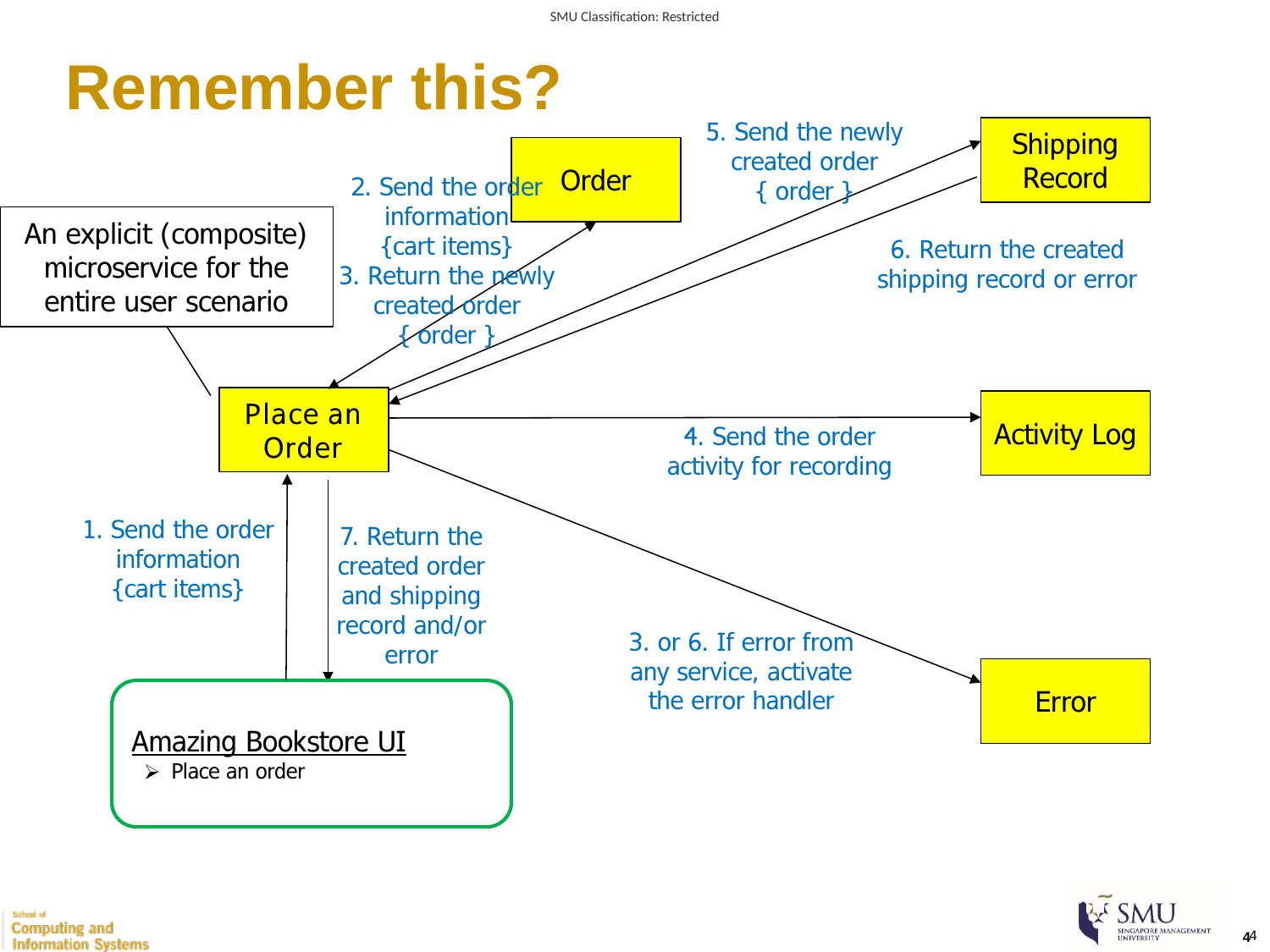

# Remember this?
5. Send the newly created order
{ order }
Shipping Record
Order
2. Send the order information
{cart items}
3. Return the newly created order
{ order }
An explicit (composite) microservice for the entire user scenario
6. Return the created shipping record or error
Place an Order
Activity Log
4. Send the order activity for recording
1. Send the order information
{cart items}
7. Return the created order and shipping record and/or error
3. or 6. If error from any service, activate the error handler
Error
Amazing Bookstore UI
Place an order

4
4